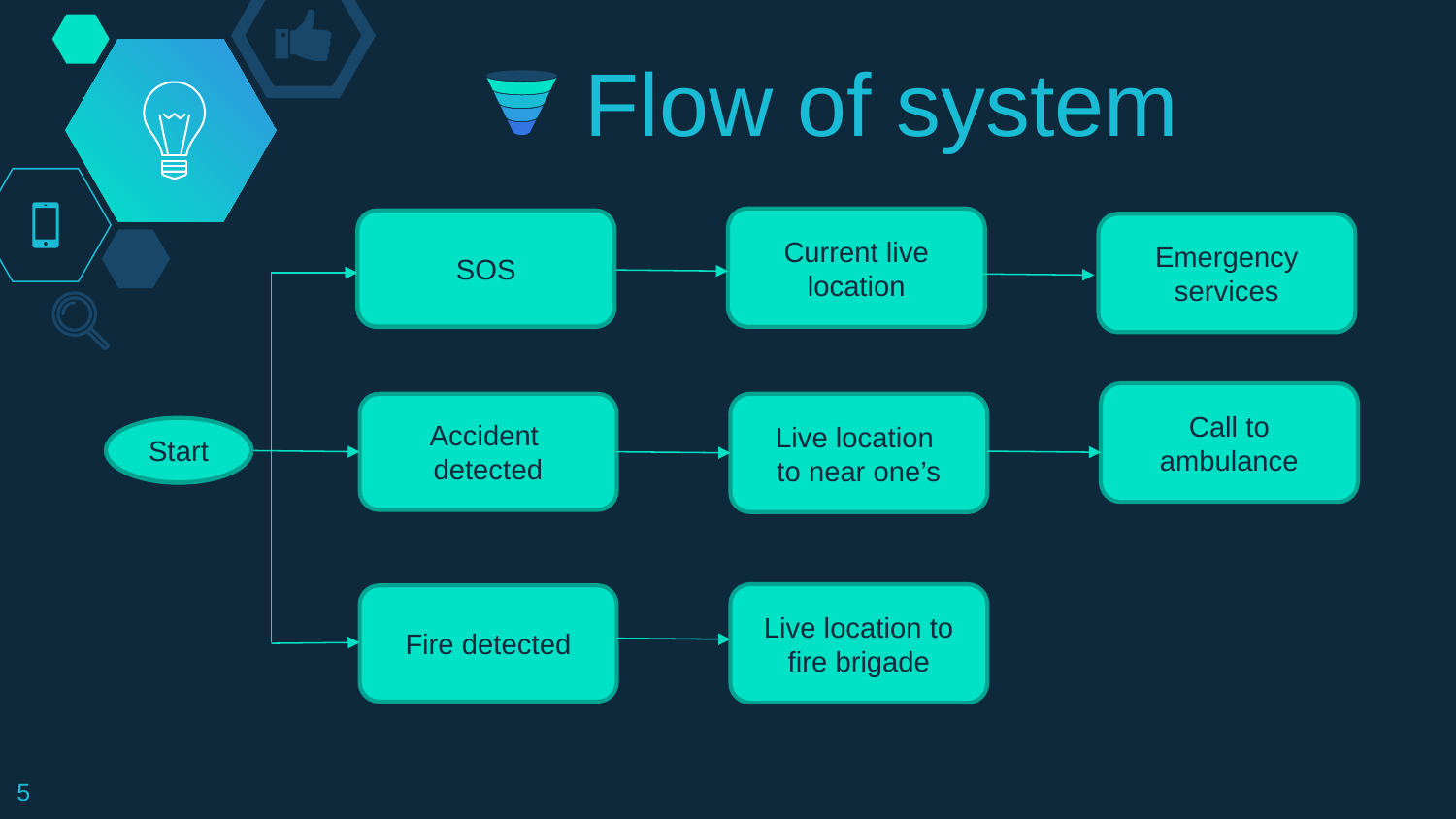

# Flow of system

Current live
location
SOS
SOS
Emergency services
Call to ambulance
Accident
detected
Live location
to near one’s
Start
Start
Live location to fire brigade
Fire detected
5